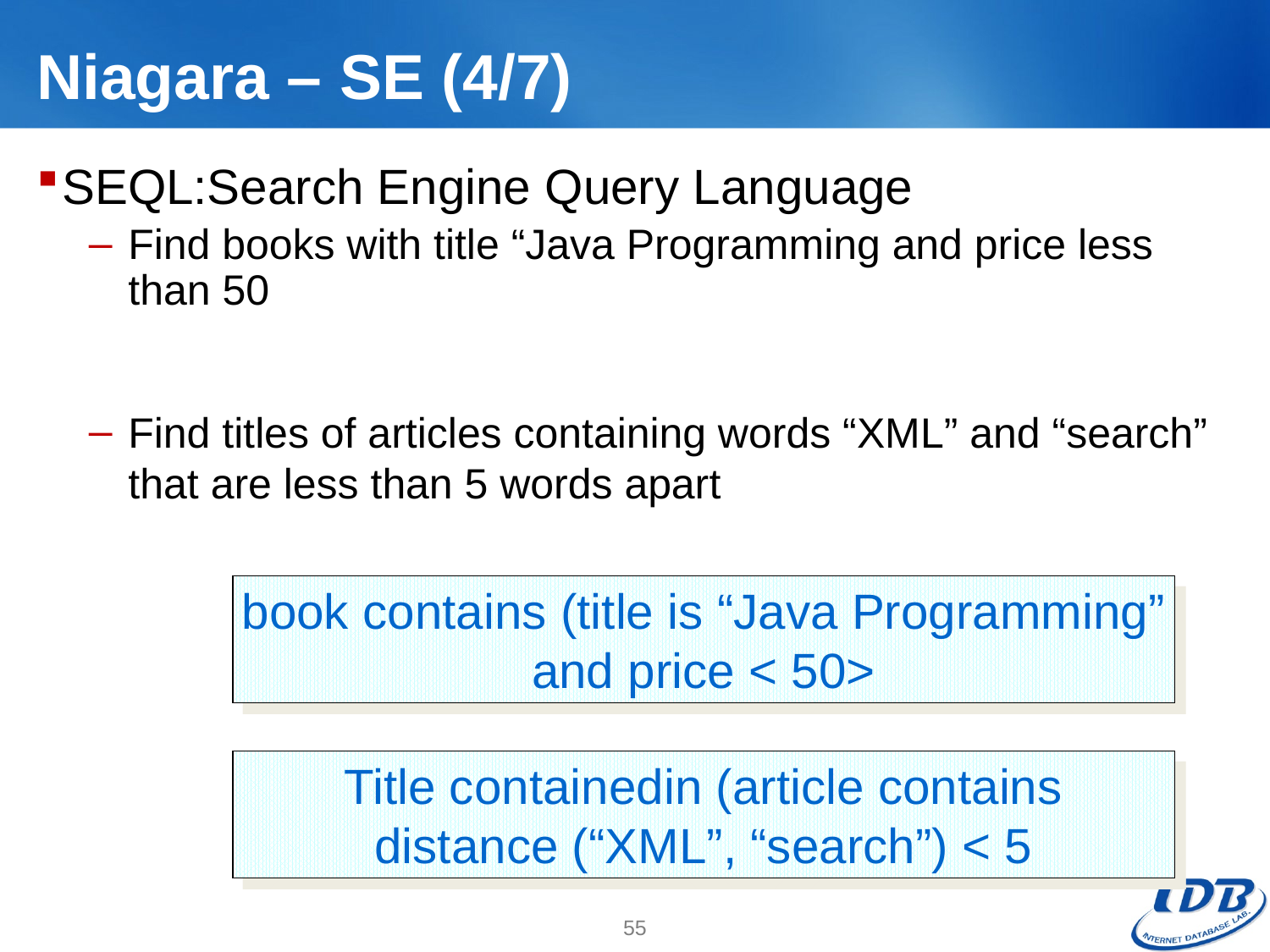

# Niagara – SE (4/7)
SEQL:Search Engine Query Language
Find books with title “Java Programming and price less than 50

Find titles of articles containing words “XML” and “search” that are less than 5 words apart

book contains (title is “Java Programming”
and price < 50>
Title containedin (article contains
distance (“XML”, “search”) < 5
55